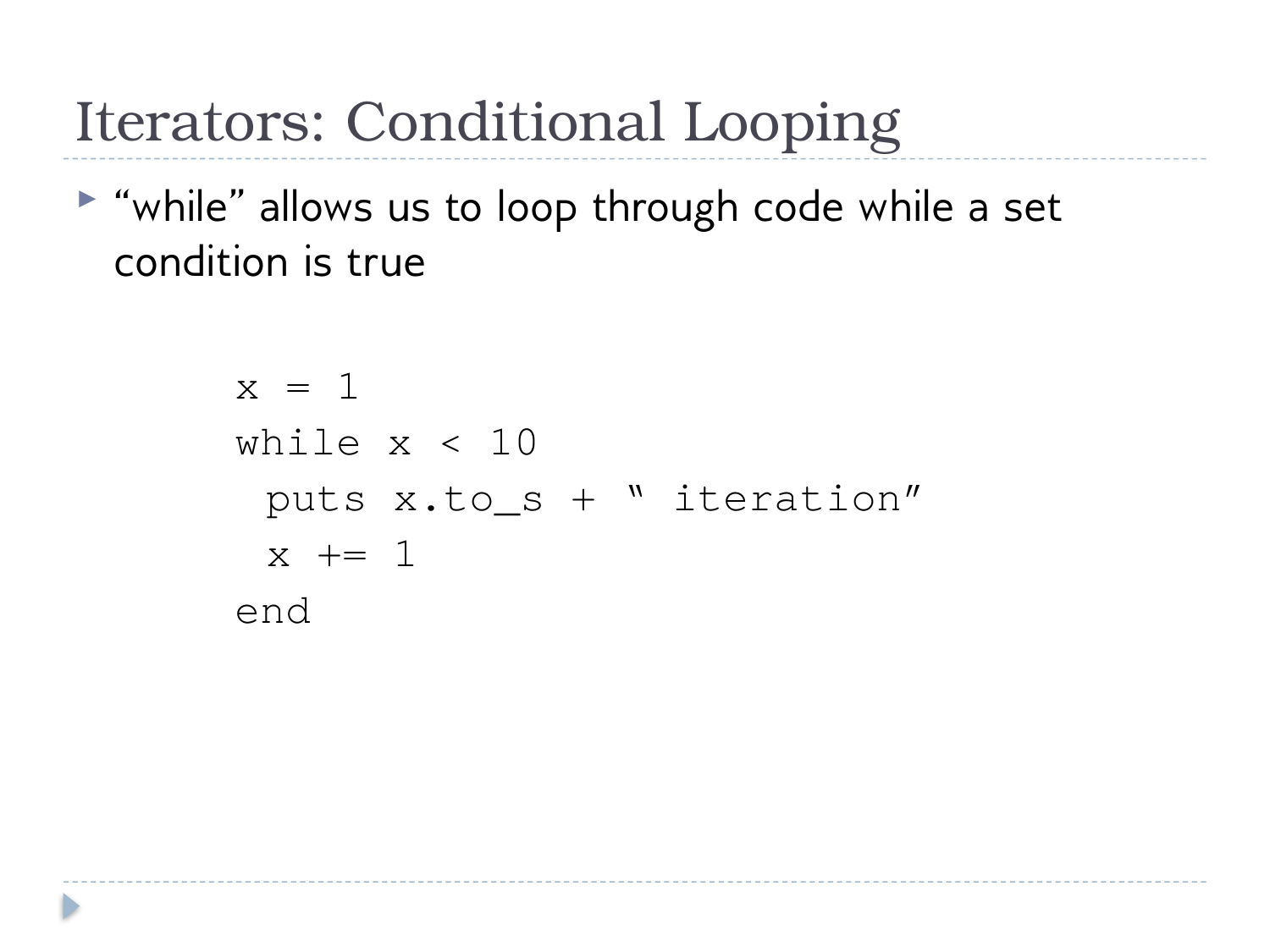

# Iterators: Conditional Looping
“while” allows us to loop through code while a set condition is true

x = 1
while x < 10
	puts x.to_s + “ iteration”
	x += 1
end